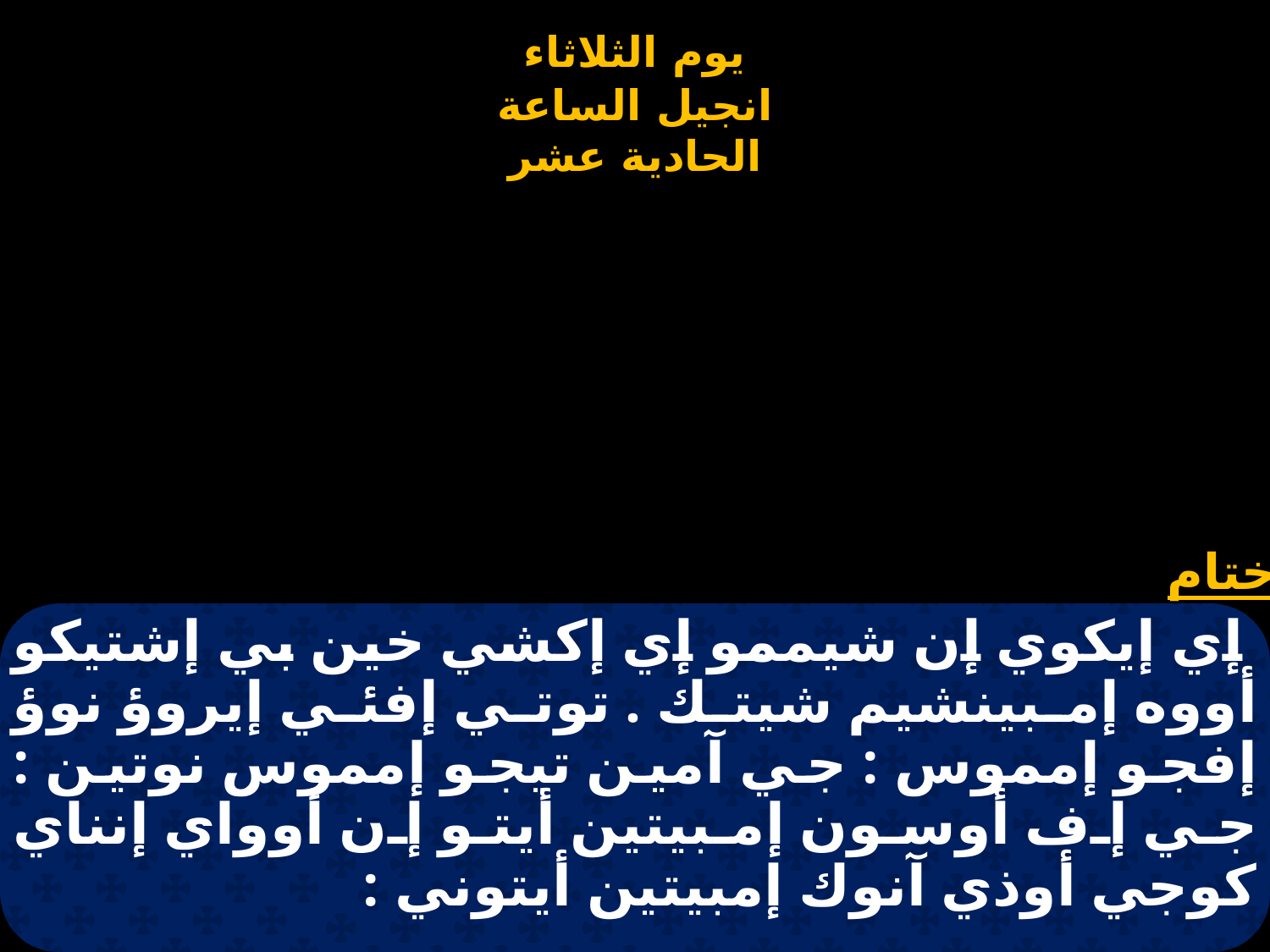

# إي إيكوي إن شيممو إي إكشي خين بي إشتيكو أووه إمبينشيم شيتك . توتي إفئي إيروؤ نوؤ إفجو إمموس : جي آمين تيجو إمموس نوتين : جي إف أوسون إمبيتين أيتو إن أوواي إنناي كوجي أوذي آنوك إمبيتين أيتوني :